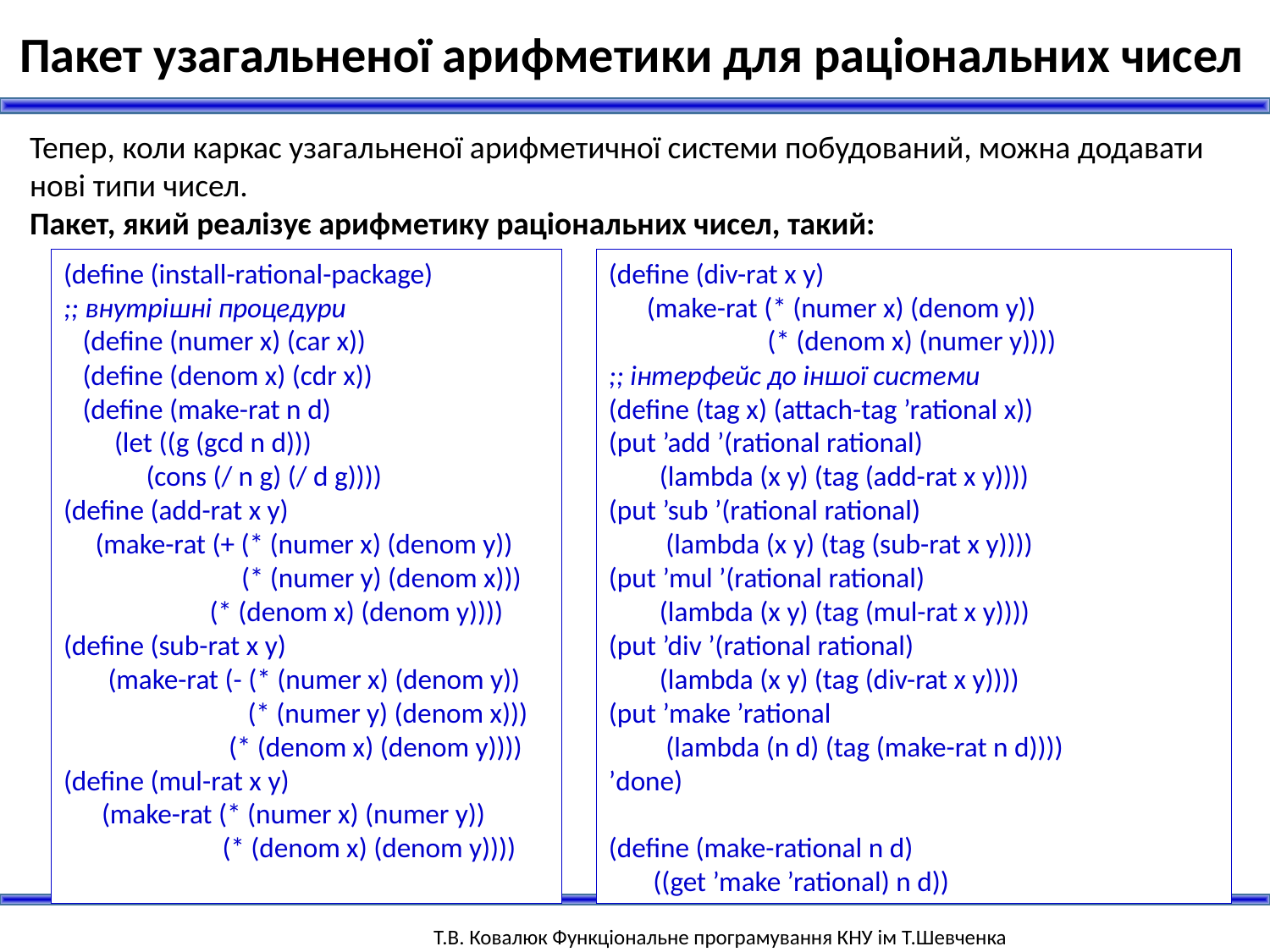

Пакет узагальненої арифметики для раціональних чисел
Тепер, коли каркас узагальненої арифметичної системи побудований, можна додавати нові типи чисел.
Пакет, який реалізує арифметику раціональних чисел, такий:
(define (install-rational-package)
;; внутрішні процедури
   (define (numer x) (car x))
   (define (denom x) (cdr x))
   (define (make-rat n d)
        (let ((g (gcd n d)))
             (cons (/ n g) (/ d g))))
(define (add-rat x y)
     (make-rat (+ (* (numer x) (denom y))
                            (* (numer y) (denom x)))
                       (* (denom x) (denom y))))
(define (sub-rat x y)
       (make-rat (- (* (numer x) (denom y))
                             (* (numer y) (denom x)))
                          (* (denom x) (denom y))))
(define (mul-rat x y)
      (make-rat (* (numer x) (numer y))
                         (* (denom x) (denom y))))

(define (div-rat x y)
      (make-rat (* (numer x) (denom y))
                         (* (denom x) (numer y))))
;; інтерфейс до іншої системи
(define (tag x) (attach-tag ’rational x))
(put ’add ’(rational rational)
        (lambda (x y) (tag (add-rat x y))))
(put ’sub ’(rational rational)
         (lambda (x y) (tag (sub-rat x y))))
(put ’mul ’(rational rational)
        (lambda (x y) (tag (mul-rat x y))))
(put ’div ’(rational rational)
        (lambda (x y) (tag (div-rat x y))))
(put ’make ’rational
         (lambda (n d) (tag (make-rat n d))))
’done)

(define (make-rational n d)
       ((get ’make ’rational) n d))